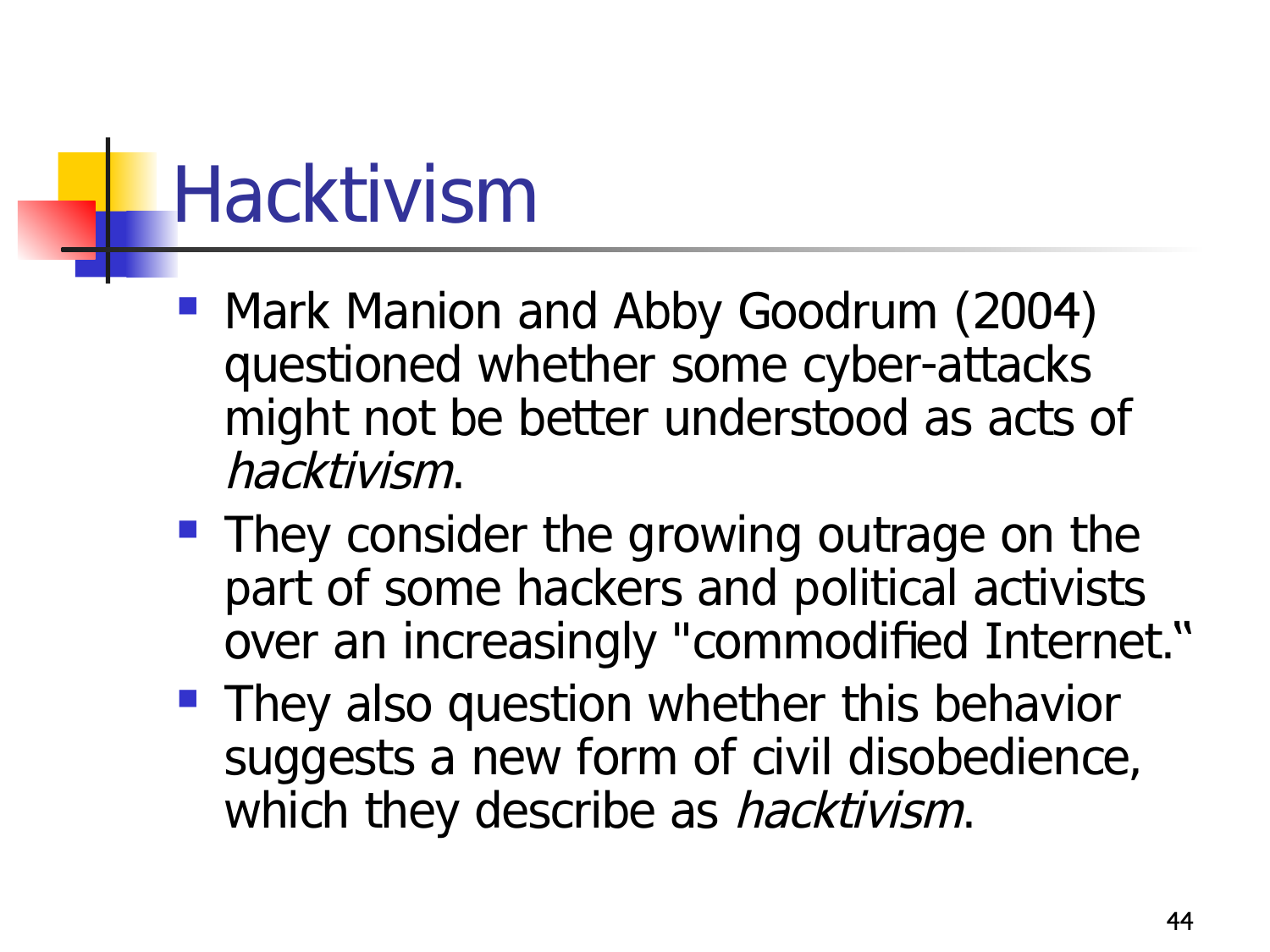

# Hacktivism
Mark Manion and Abby Goodrum (2004) questioned whether some cyber-attacks might not be better understood as acts of hacktivism.
They consider the growing outrage on the part of some hackers and political activists over an increasingly "commodified Internet.“
They also question whether this behavior suggests a new form of civil disobedience, which they describe as hacktivism.
44